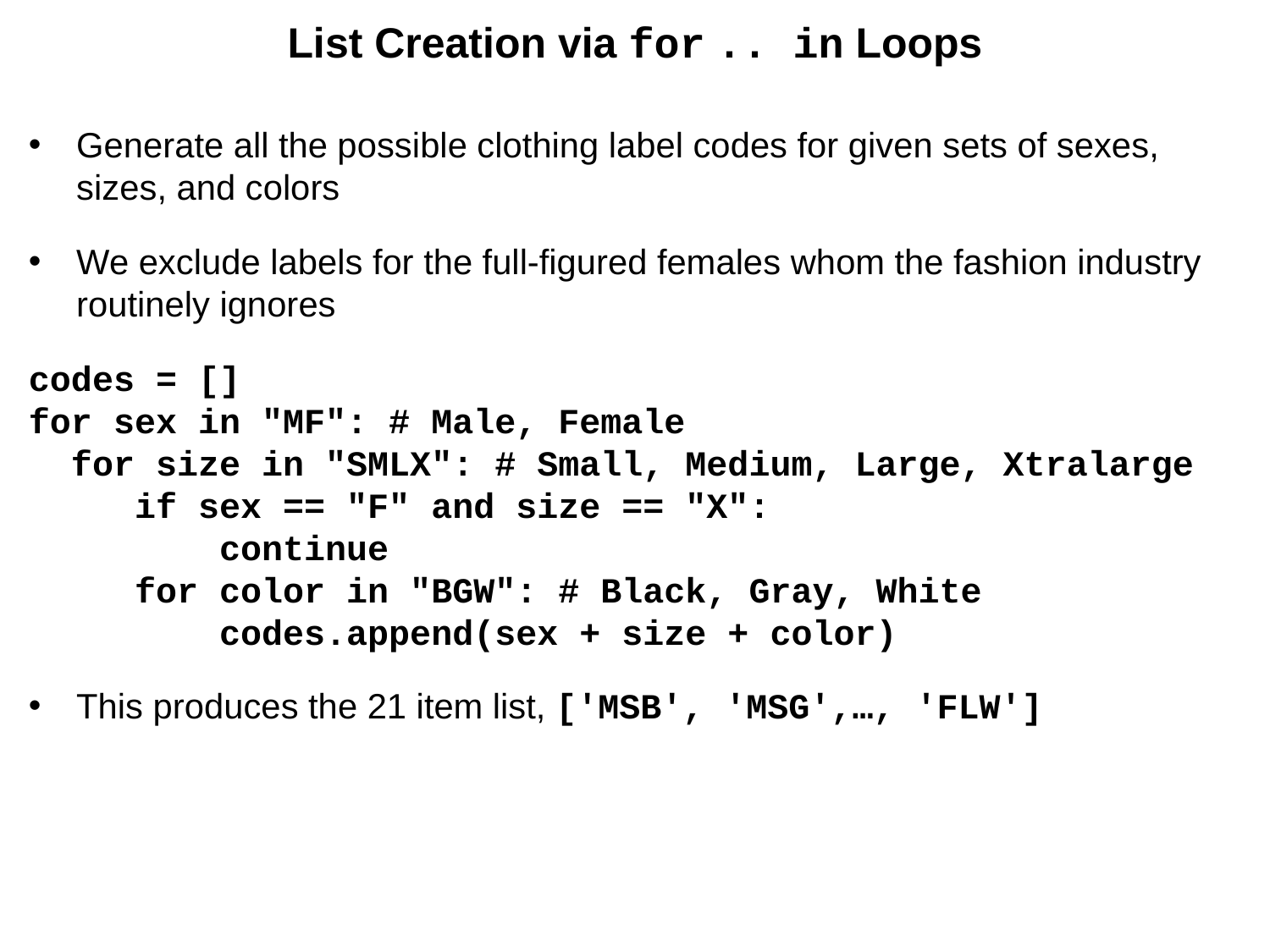

# List Creation via for .. in Loops
Generate all the possible clothing label codes for given sets of sexes, sizes, and colors
We exclude labels for the full-figured females whom the fashion industry routinely ignores
codes = []
for sex in "MF": # Male, Female
  for size in "SMLX": # Small, Medium, Large, Xtralarge
     if sex == "F" and size == "X":
         continue
     for color in "BGW": # Black, Gray, White
         codes.append(sex + size + color)
This produces the 21 item list, ['MSB', 'MSG',…, 'FLW']